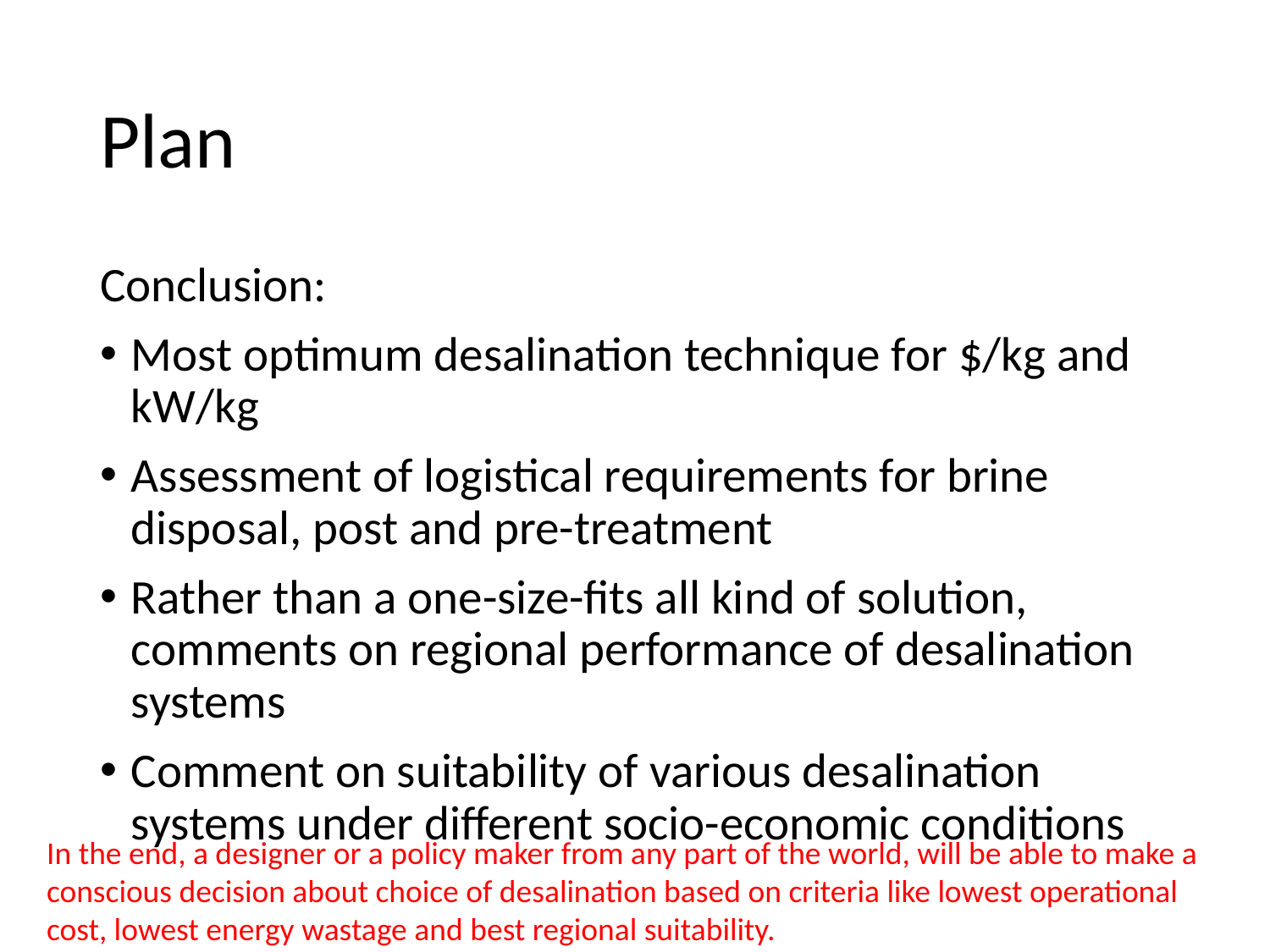

# Plan
Conclusion:
Most optimum desalination technique for $/kg and kW/kg
Assessment of logistical requirements for brine disposal, post and pre-treatment
Rather than a one-size-fits all kind of solution, comments on regional performance of desalination systems
Comment on suitability of various desalination systems under different socio-economic conditions
In the end, a designer or a policy maker from any part of the world, will be able to make a conscious decision about choice of desalination based on criteria like lowest operational cost, lowest energy wastage and best regional suitability.